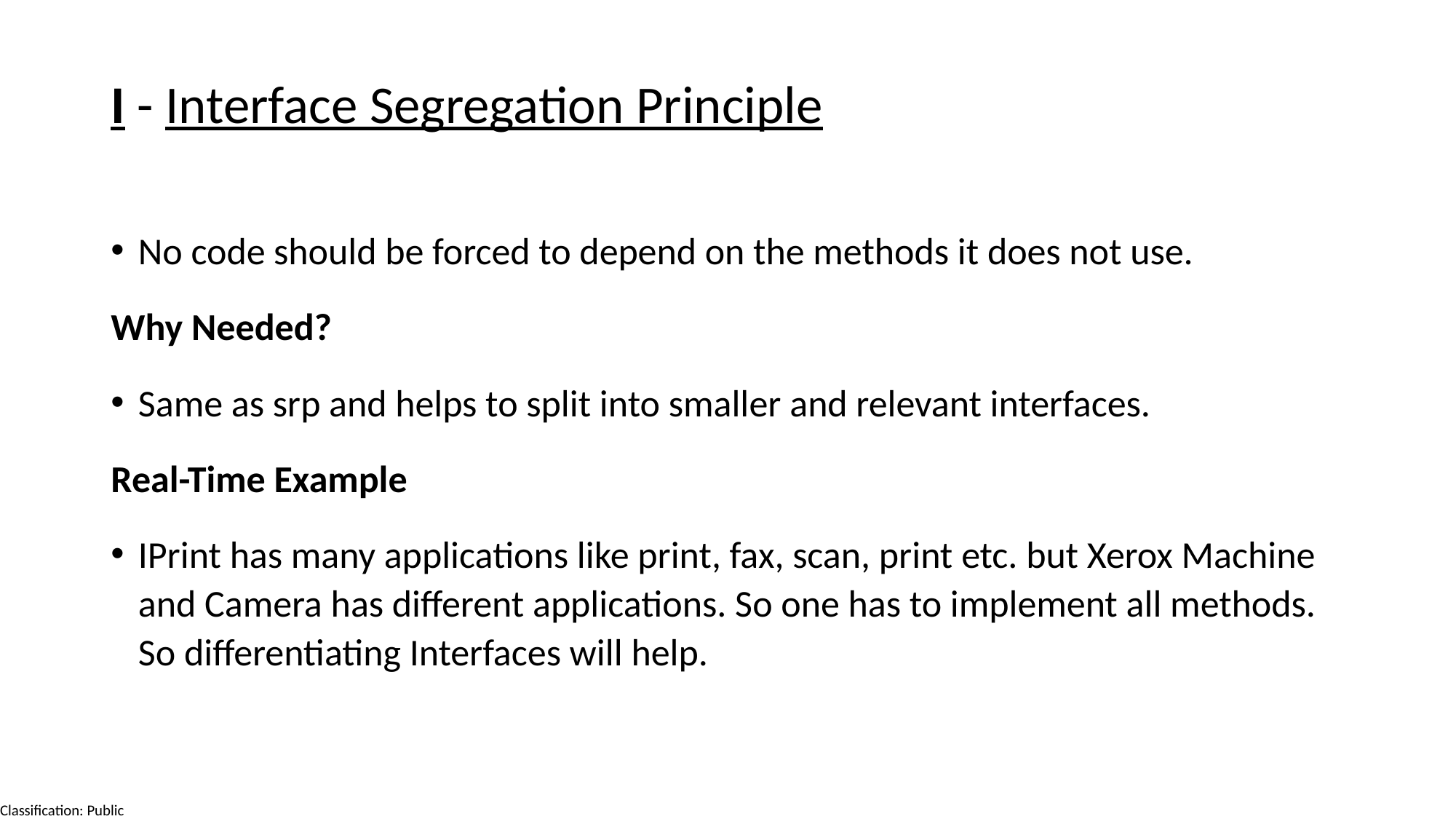

# I - Interface Segregation Principle
No code should be forced to depend on the methods it does not use.
Why Needed?
Same as srp and helps to split into smaller and relevant interfaces.
Real-Time Example
IPrint has many applications like print, fax, scan, print etc. but Xerox Machine and Camera has different applications. So one has to implement all methods. So differentiating Interfaces will help.